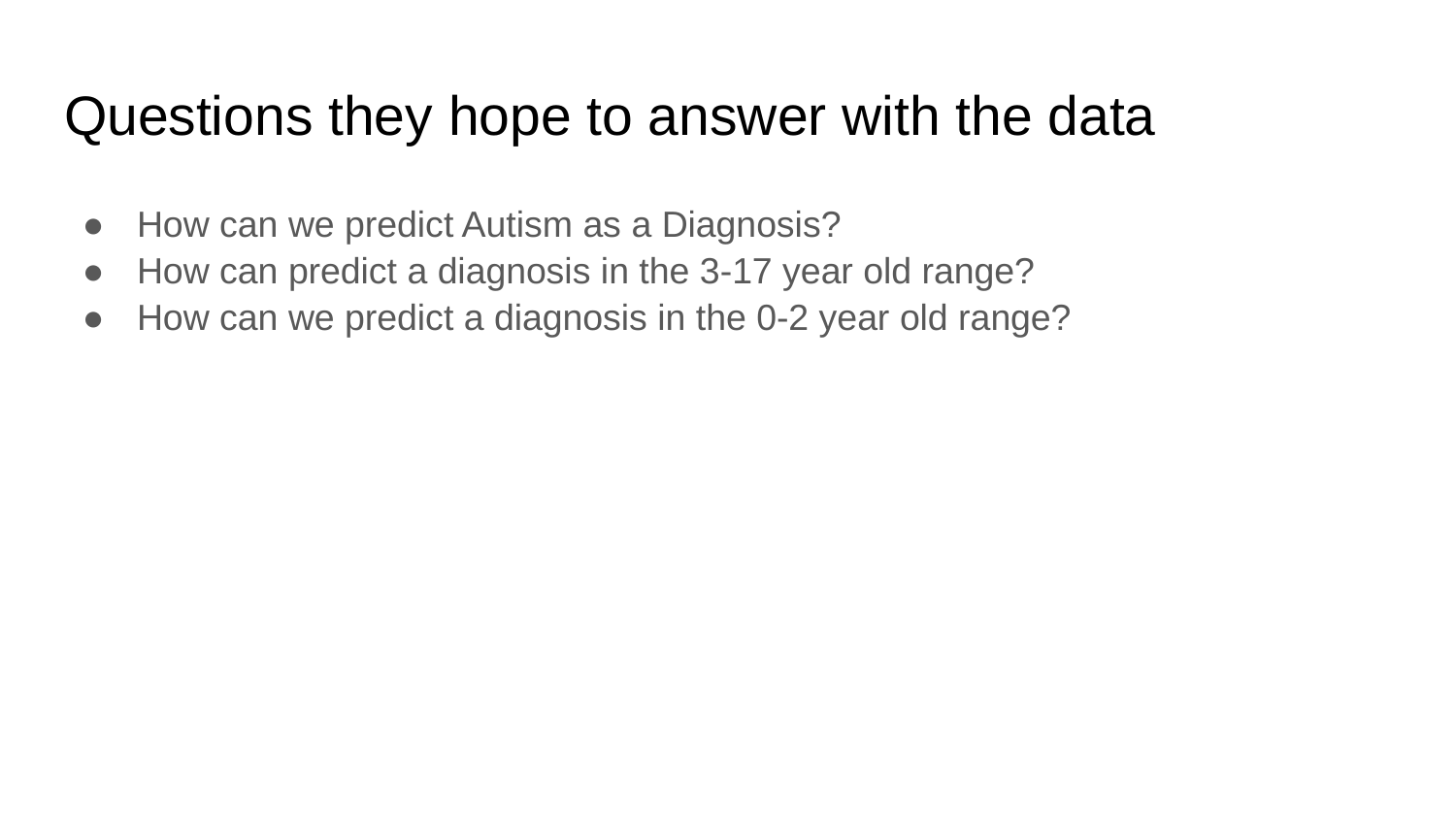

# Questions they hope to answer with the data
How can we predict Autism as a Diagnosis?
How can predict a diagnosis in the 3-17 year old range?
How can we predict a diagnosis in the 0-2 year old range?